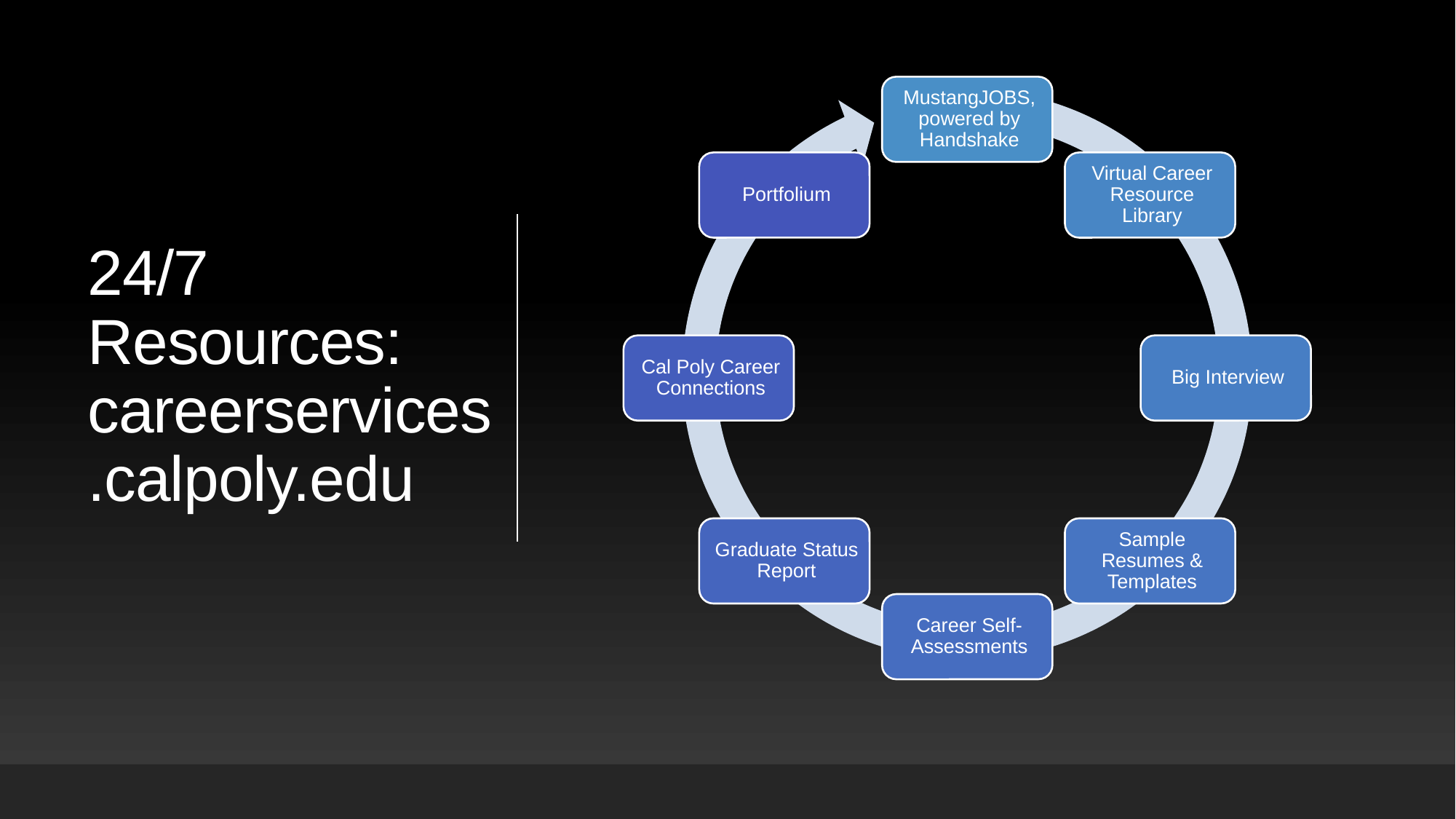

# 24/7 Resources: careerservices.calpoly.edu
MustangJOBS, powered by Handshake
Virtual Career Resource Library
Big Interview
Sample Resumes & Templates
Career Self-Assessments
Graduate Status Report
Cal Poly Career Connections
Portfolium